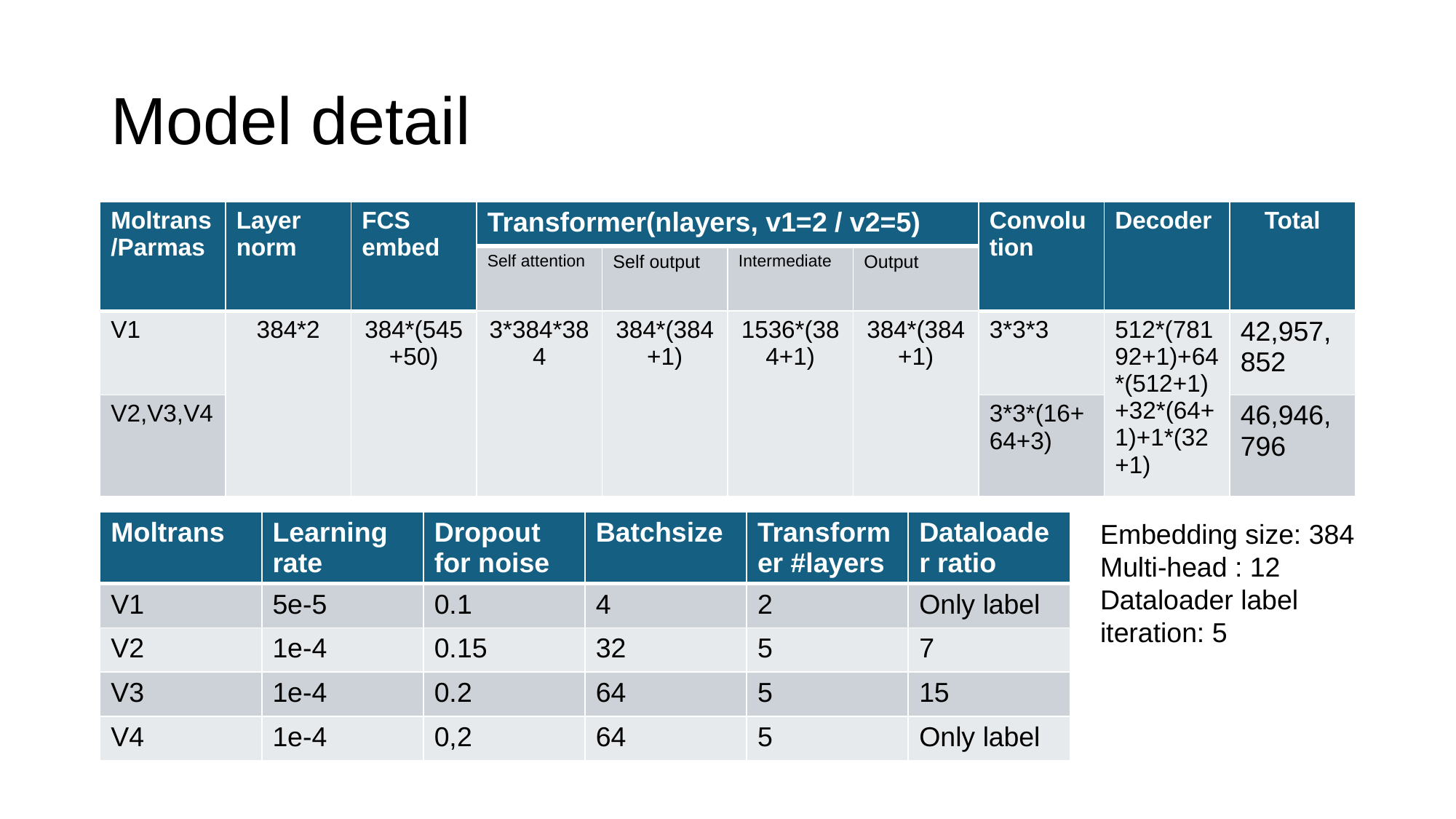

# Model detail
| Moltrans/Parmas | Layer norm | FCS embed | Transformer(nlayers, v1=2 / v2=5) |  |  |  | Convolution | Decoder | Total |
| --- | --- | --- | --- | --- | --- | --- | --- | --- | --- |
|  |  |  | Self attention | Self output | Intermediate | Output |  |  |  |
| V1 | 384\*2 | 384\*(545+50) | 3\*384\*384 | 384\*(384+1) | 1536\*(384+1) | 384\*(384+1) | 3\*3\*3 | 512\*(78192+1)+64\*(512+1)+32\*(64+1)+1\*(32+1) | 42,957,852 |
| V2,V3,V4 |  |  |  |  |  |  | 3\*3\*(16+64+3) |  | 46,946,796 |
Embedding size: 384
Multi-head : 12
Dataloader label iteration: 5
| Moltrans | Learning rate | Dropout for noise | Batchsize | Transformer #layers | Dataloader ratio |
| --- | --- | --- | --- | --- | --- |
| V1 | 5e-5 | 0.1 | 4 | 2 | Only label |
| V2 | 1e-4 | 0.15 | 32 | 5 | 7 |
| V3 | 1e-4 | 0.2 | 64 | 5 | 15 |
| V4 | 1e-4 | 0,2 | 64 | 5 | Only label |